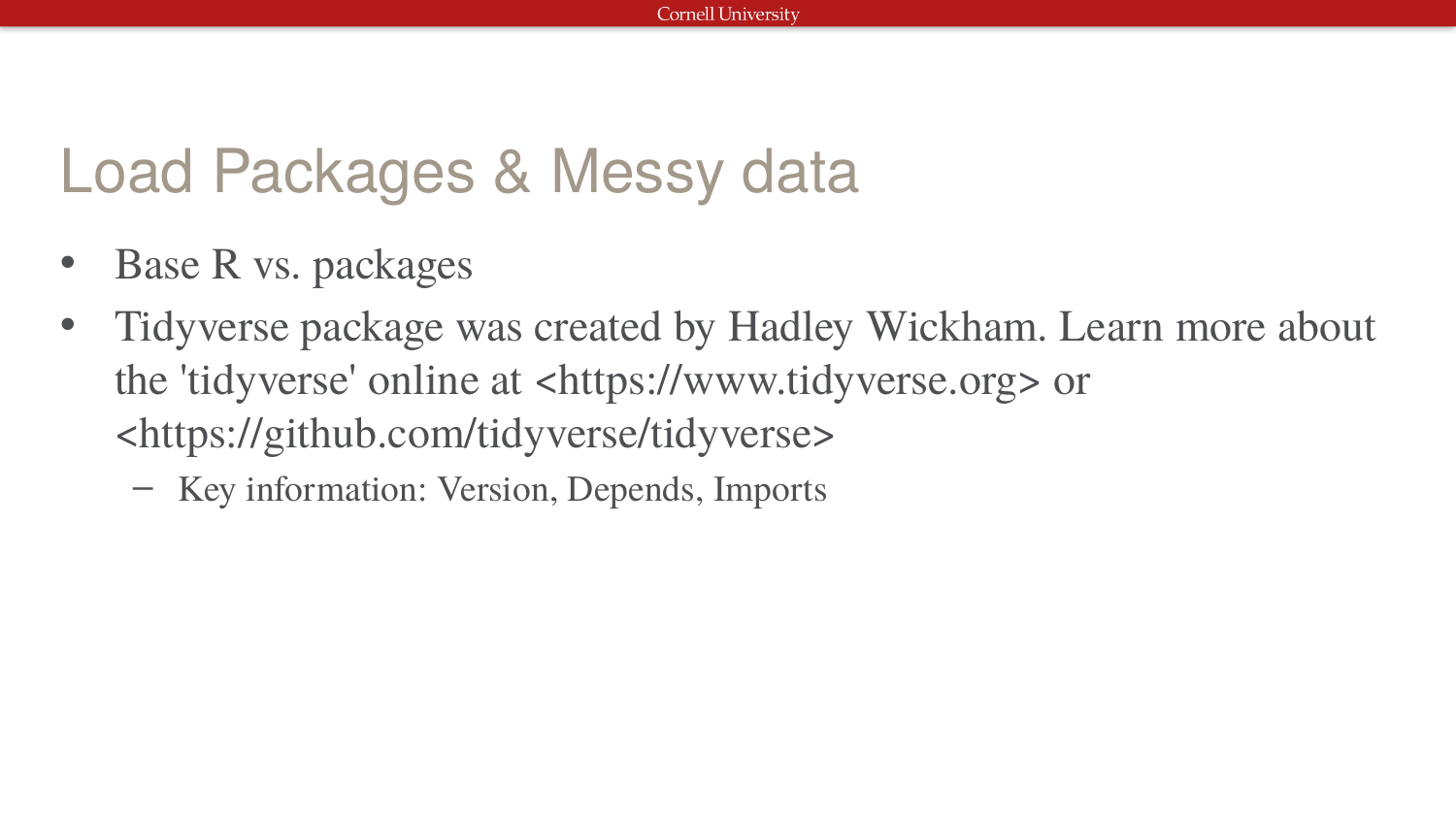

# Load Packages & Messy data
Base R vs. packages
Tidyverse package was created by Hadley Wickham. Learn more about the 'tidyverse' online at <https://www.tidyverse.org> or <https://github.com/tidyverse/tidyverse>
Key information: Version, Depends, Imports